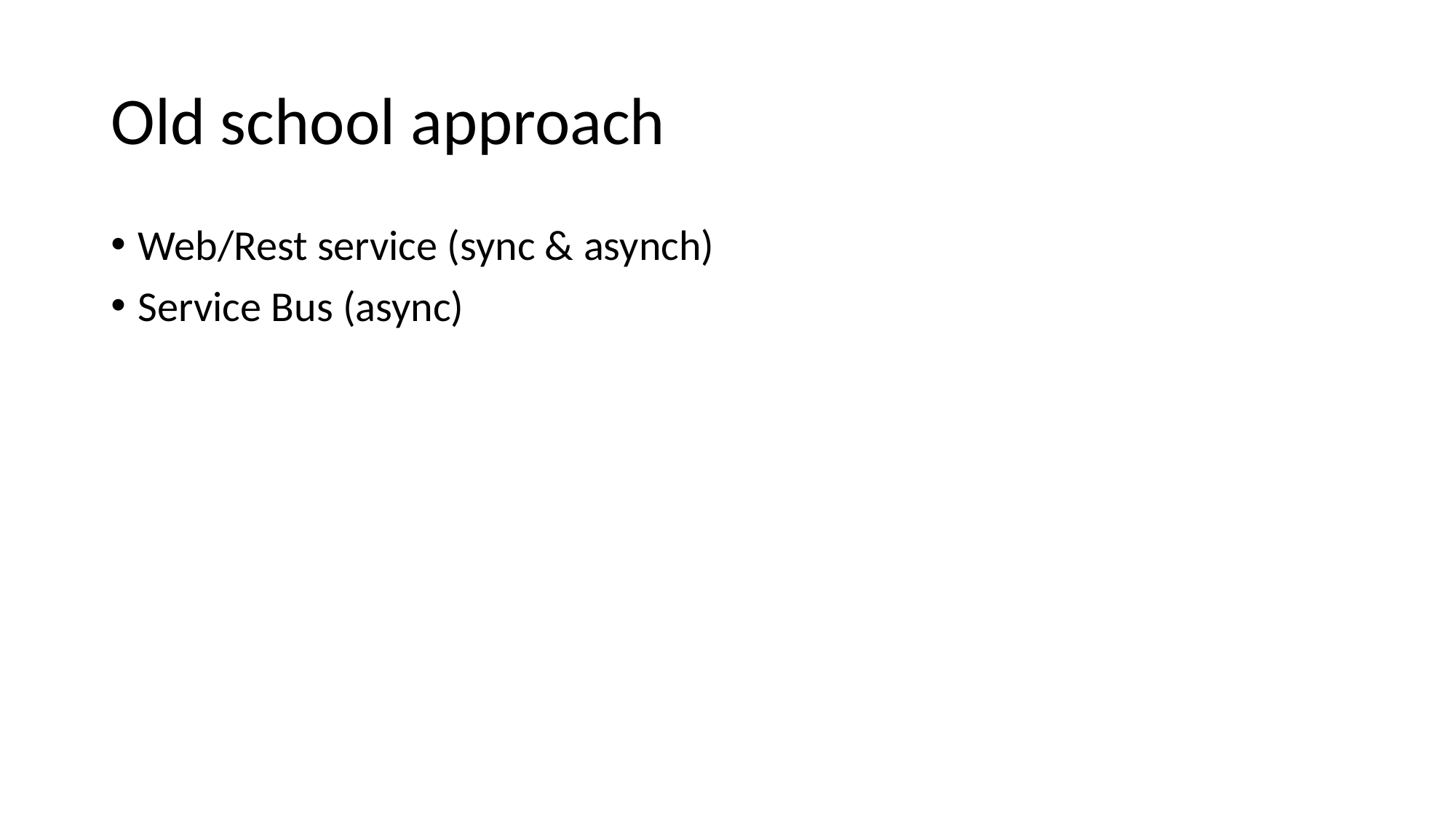

# Old school approach
Web/Rest service (sync & asynch)
Service Bus (async)